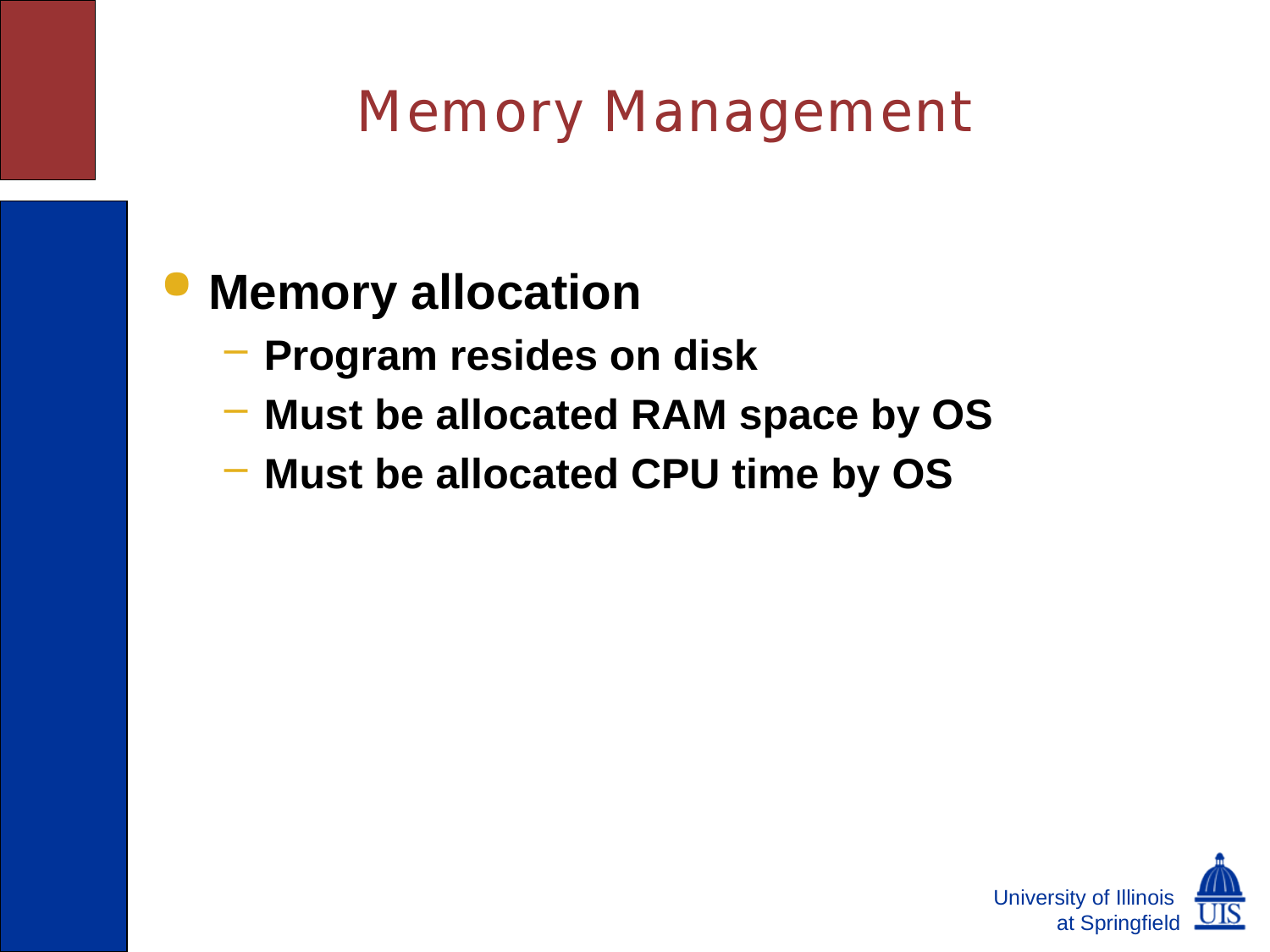

# Memory Management
Memory allocation
Program resides on disk
Must be allocated RAM space by OS
Must be allocated CPU time by OS